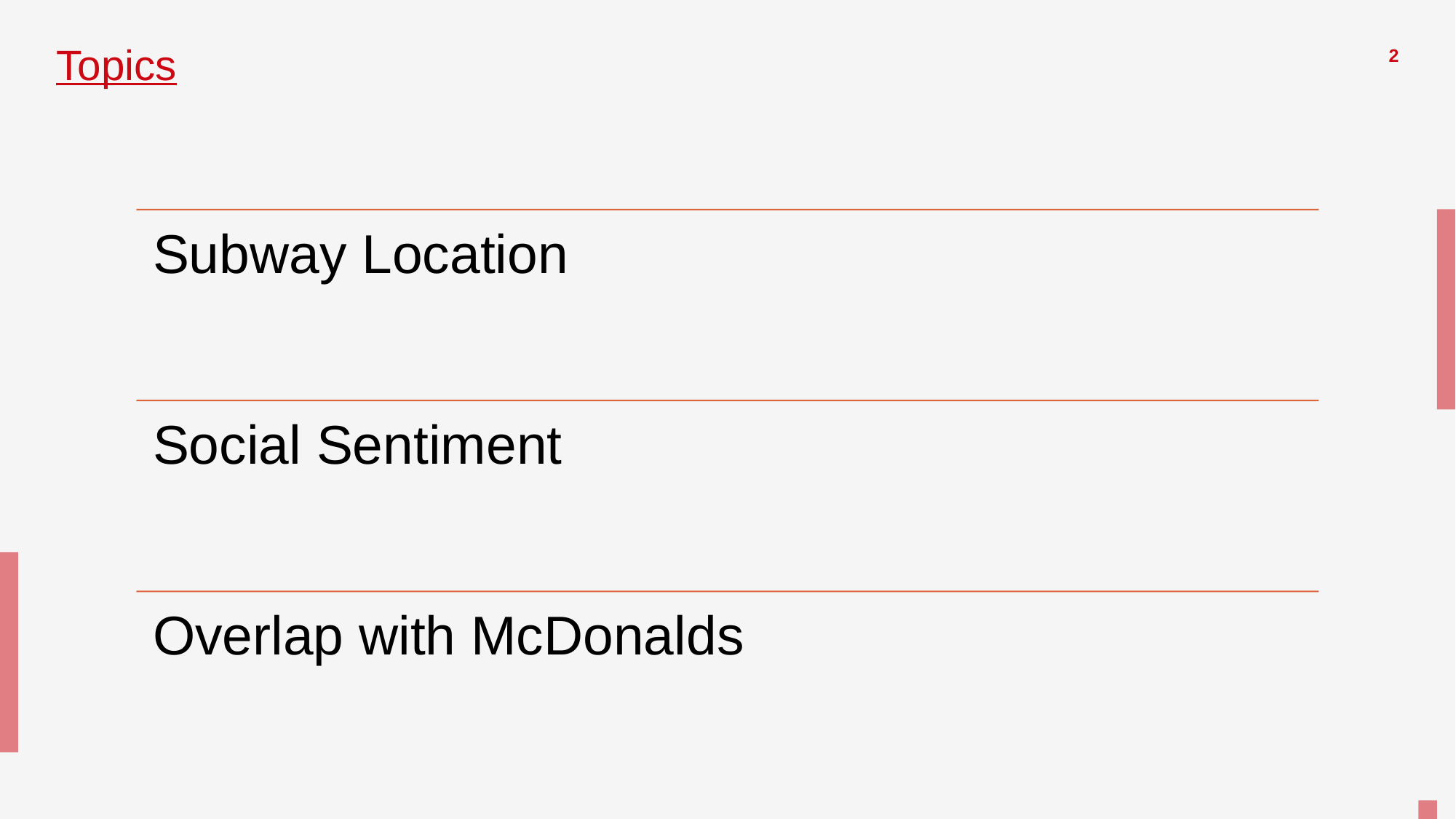

# Topics
2
Subway Location

Social Sentiment
Overlap with McDonalds